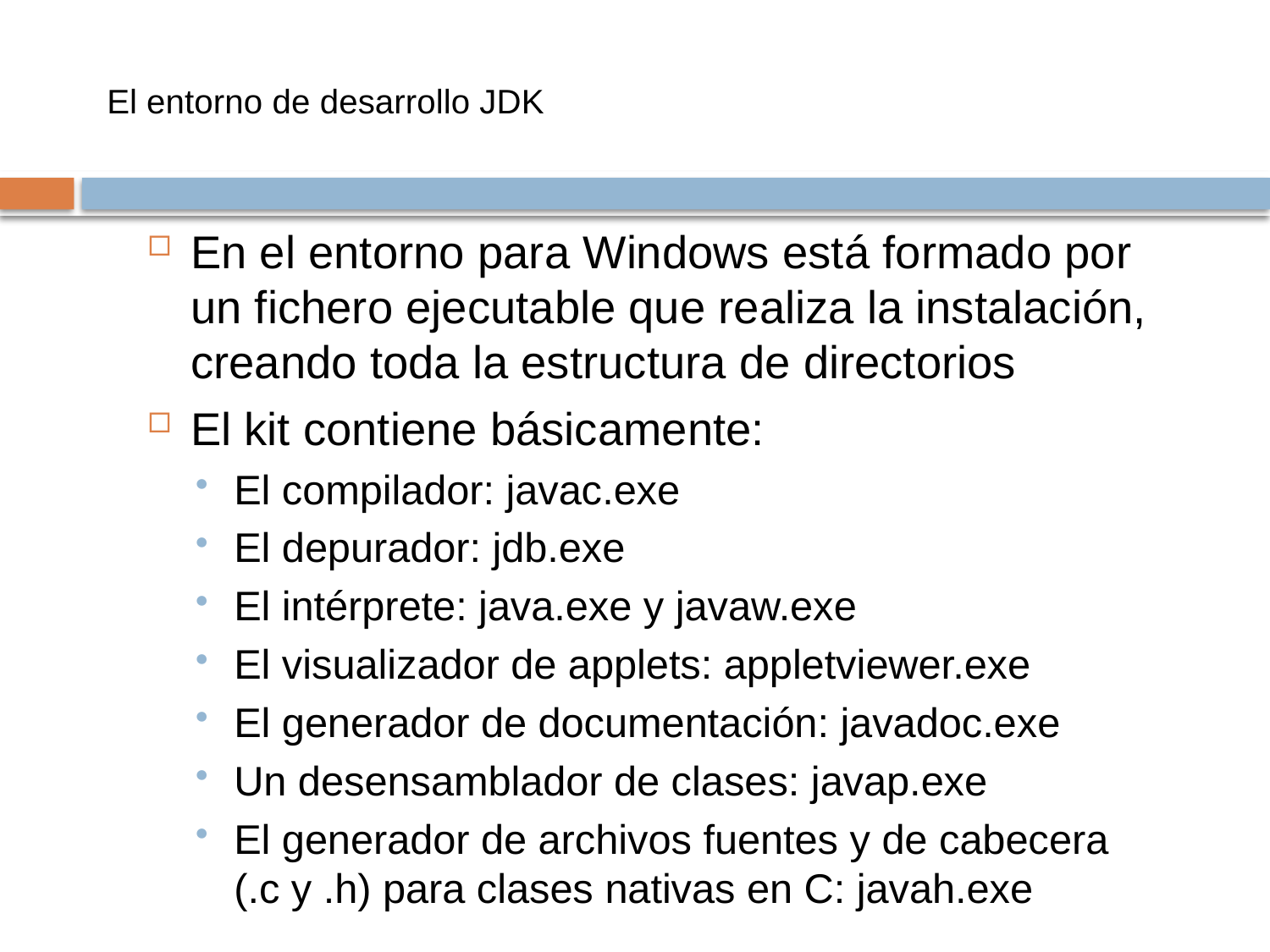

# El entorno de desarrollo JDK
En el entorno para Windows está formado por un fichero ejecutable que realiza la instalación, creando toda la estructura de directorios
El kit contiene básicamente:
El compilador: javac.exe
El depurador: jdb.exe
El intérprete: java.exe y javaw.exe
El visualizador de applets: appletviewer.exe
El generador de documentación: javadoc.exe
Un desensamblador de clases: javap.exe
El generador de archivos fuentes y de cabecera (.c y .h) para clases nativas en C: javah.exe